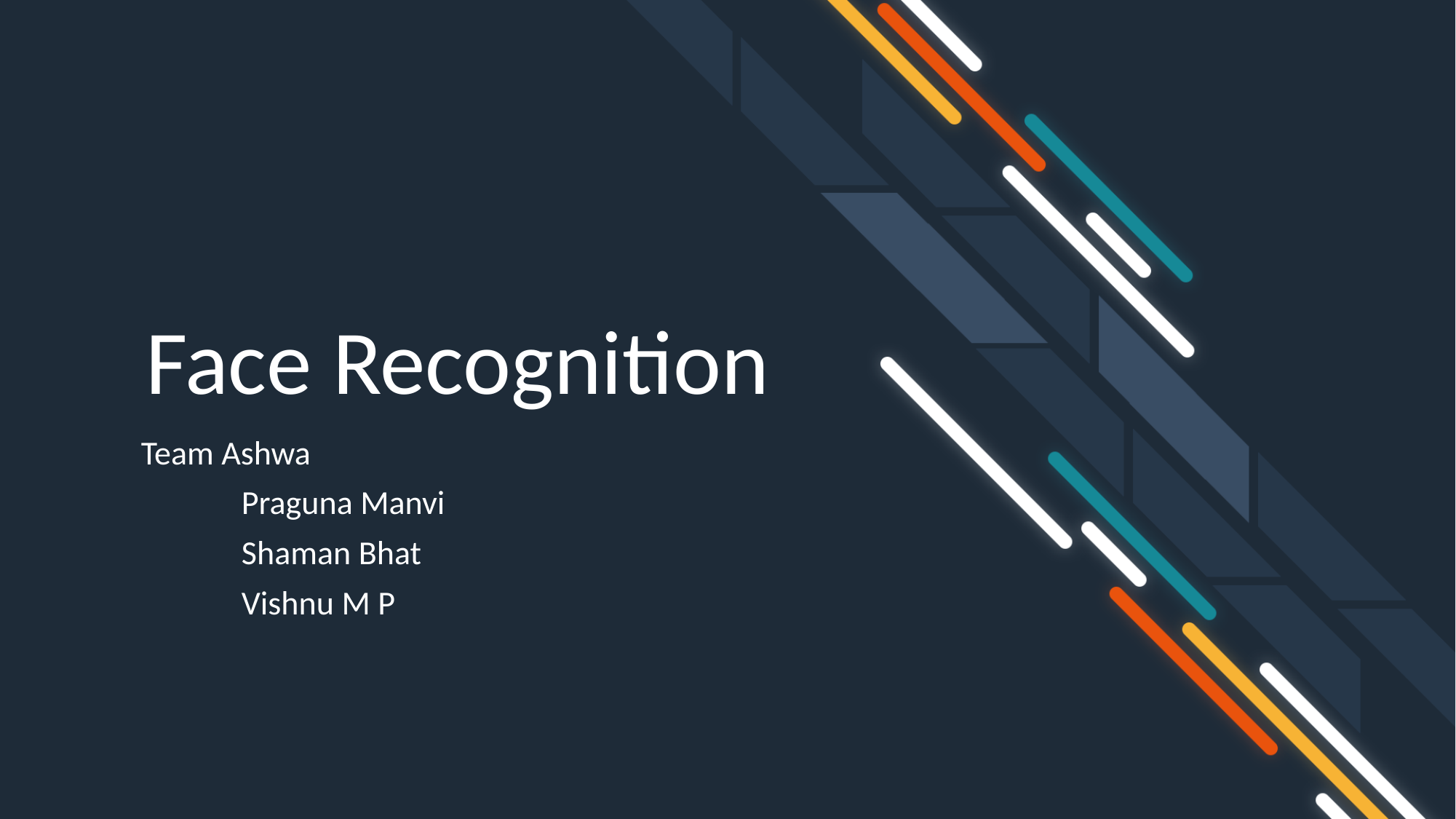

# Face Recognition
Team Ashwa
	Praguna Manvi
	Shaman Bhat
	Vishnu M P